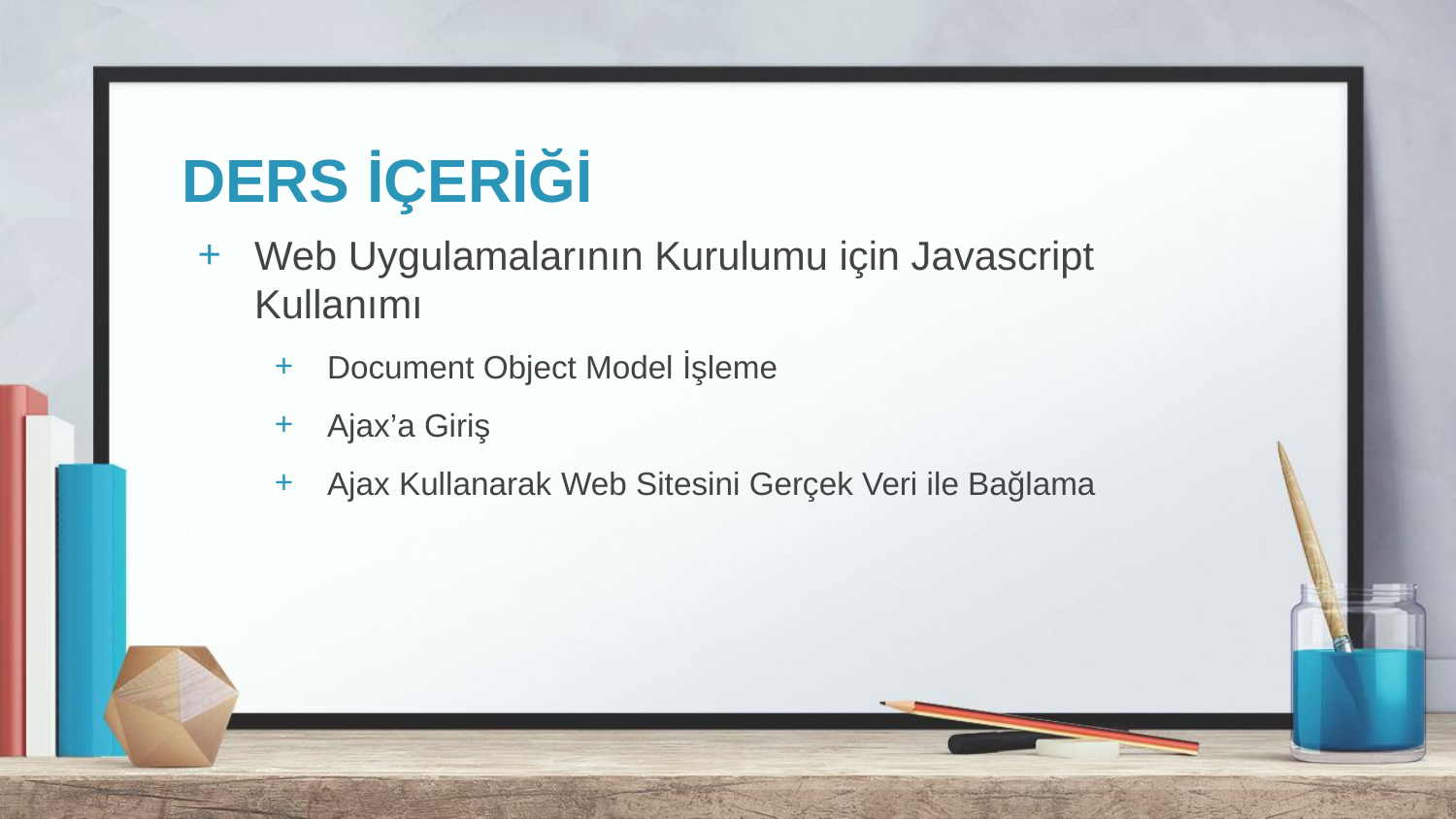

# DERS İÇERİĞİ
Web Uygulamalarının Kurulumu için Javascript Kullanımı
Document Object Model İşleme
Ajax’a Giriş
Ajax Kullanarak Web Sitesini Gerçek Veri ile Bağlama